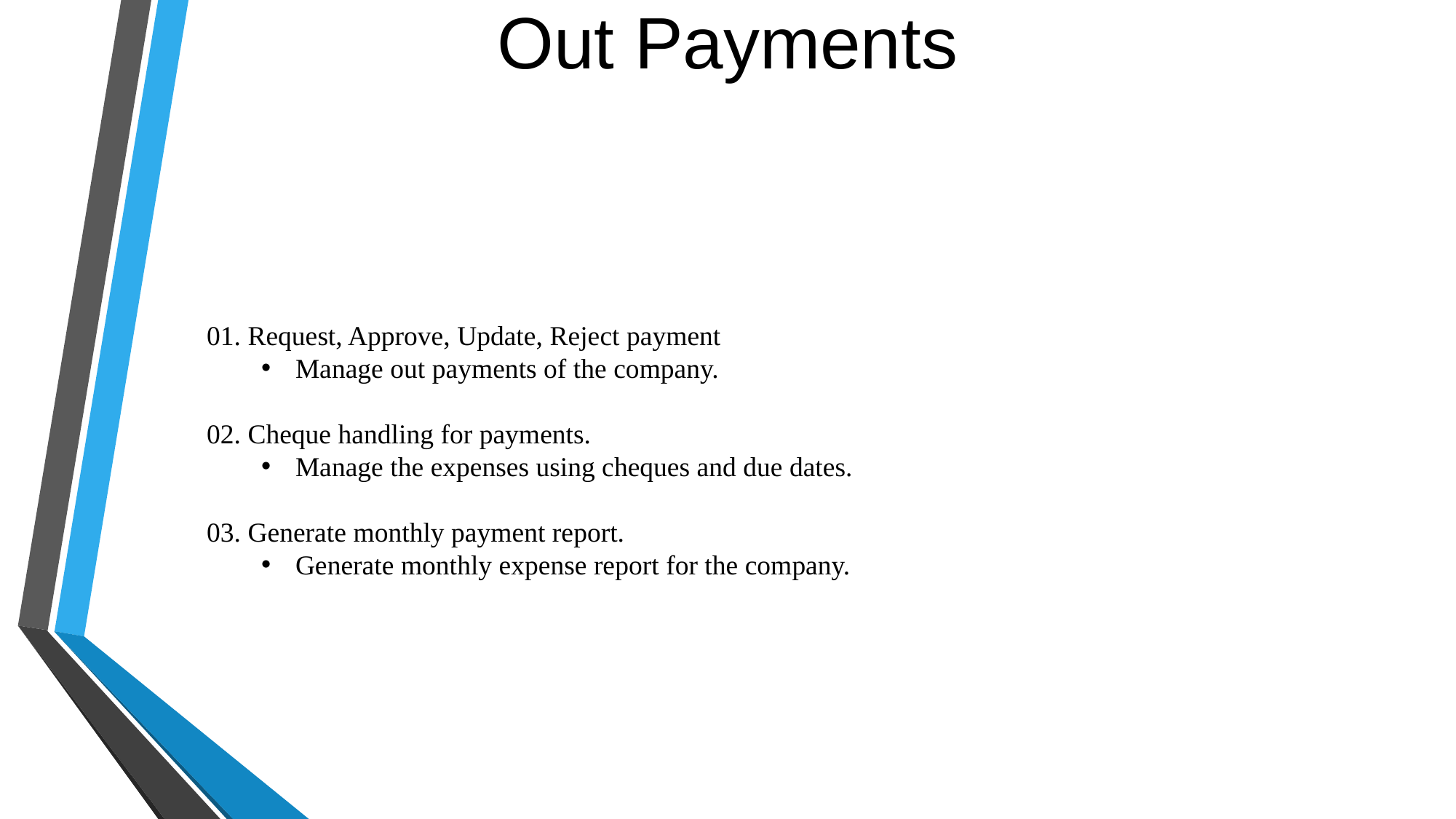

Out Payments
01. Request, Approve, Update, Reject payment
Manage out payments of the company.

02. Cheque handling for payments.
Manage the expenses using cheques and due dates.

03. Generate monthly payment report.
Generate monthly expense report for the company.